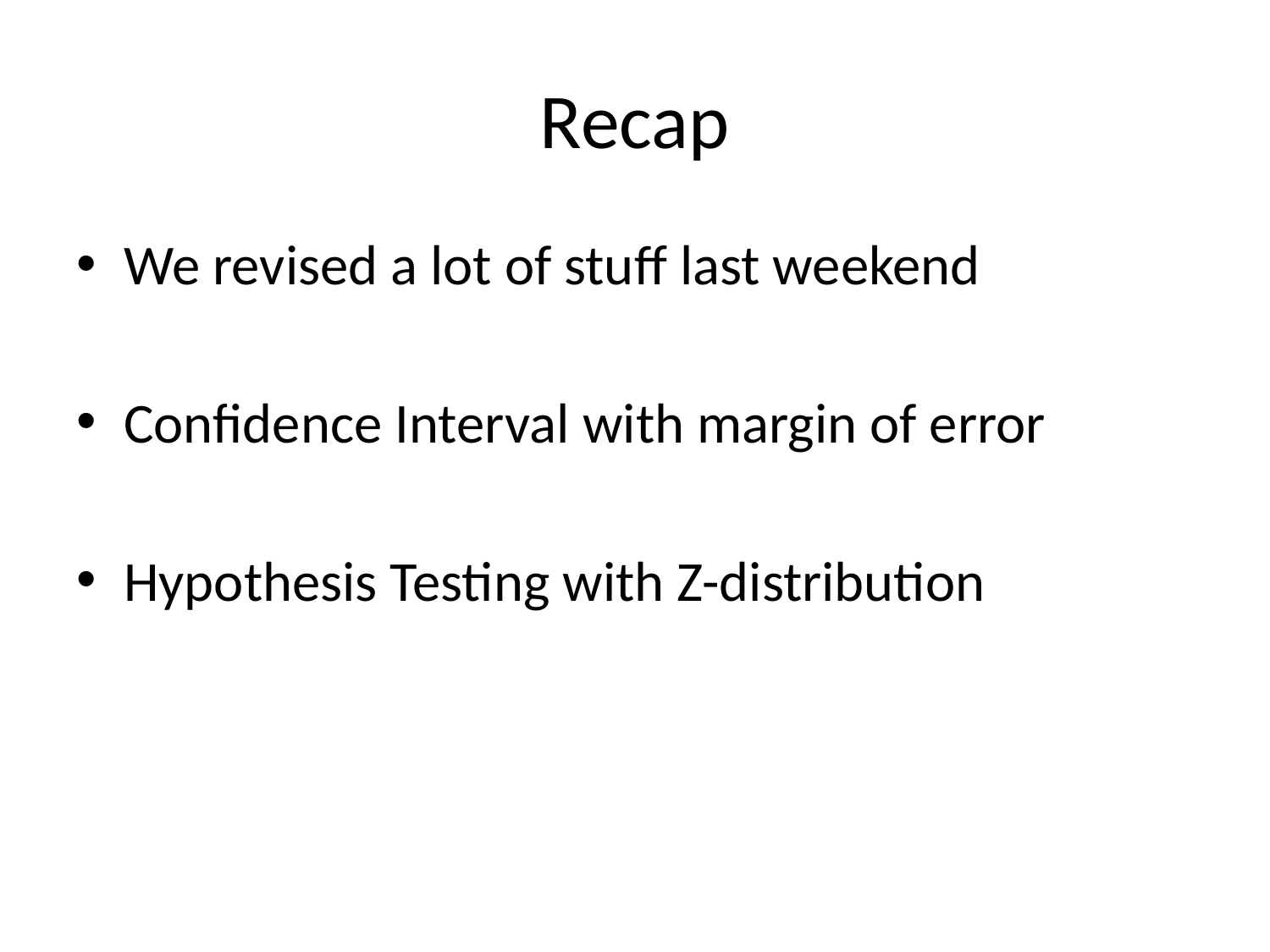

# Recap
We revised a lot of stuff last weekend

Confidence Interval with margin of error

Hypothesis Testing with Z-distribution